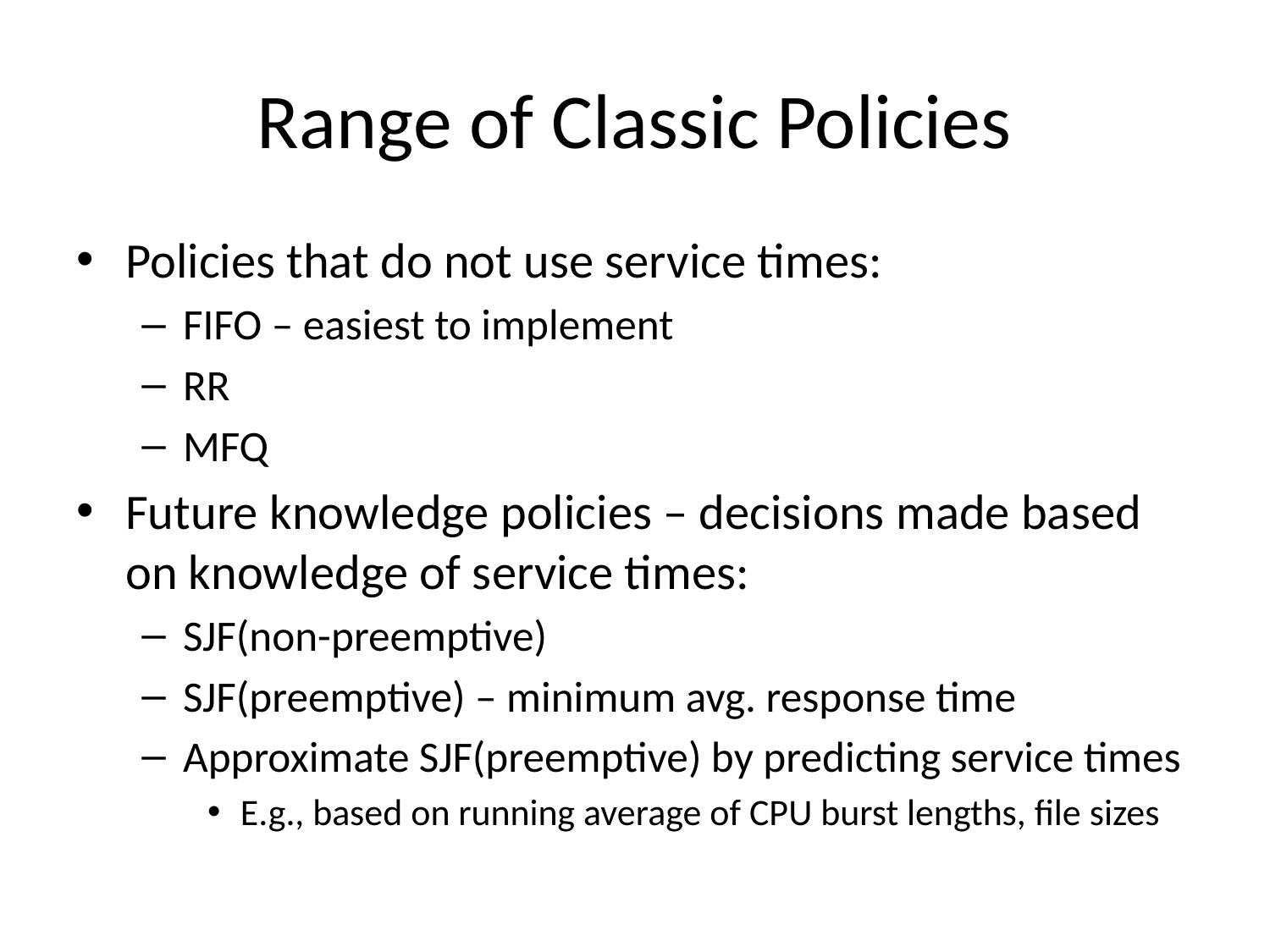

# Range of Classic Policies
Policies that do not use service times:
FIFO – easiest to implement
RR
MFQ
Future knowledge policies – decisions made based on knowledge of service times:
SJF(non-preemptive)
SJF(preemptive) – minimum avg. response time
Approximate SJF(preemptive) by predicting service times
E.g., based on running average of CPU burst lengths, file sizes